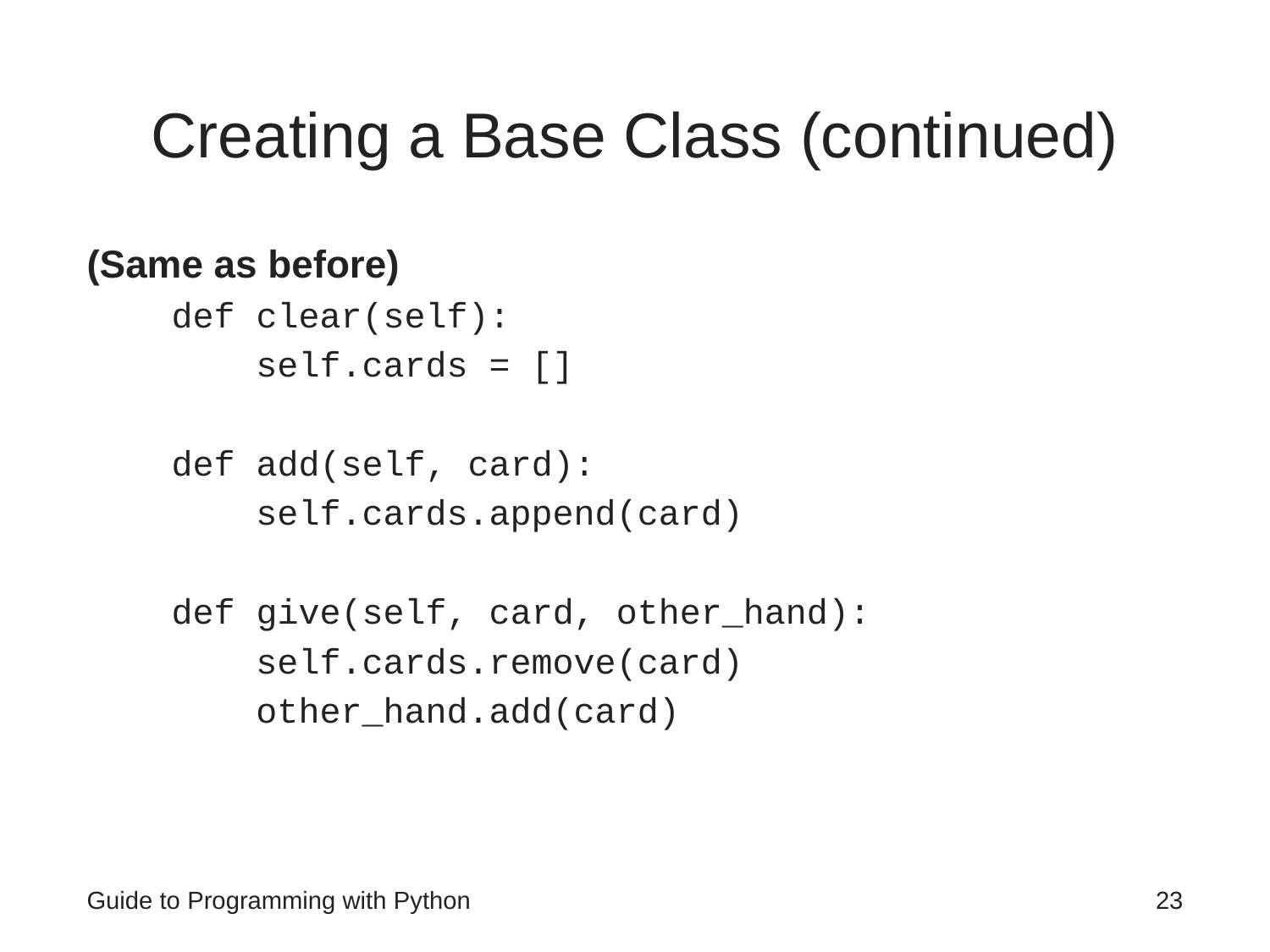

# Creating a Base Class (continued)
(Same as before)
    def clear(self):
        self.cards = []

    def add(self, card):
        self.cards.append(card)

    def give(self, card, other_hand):
        self.cards.remove(card)
        other_hand.add(card)

Guide to Programming with Python
23